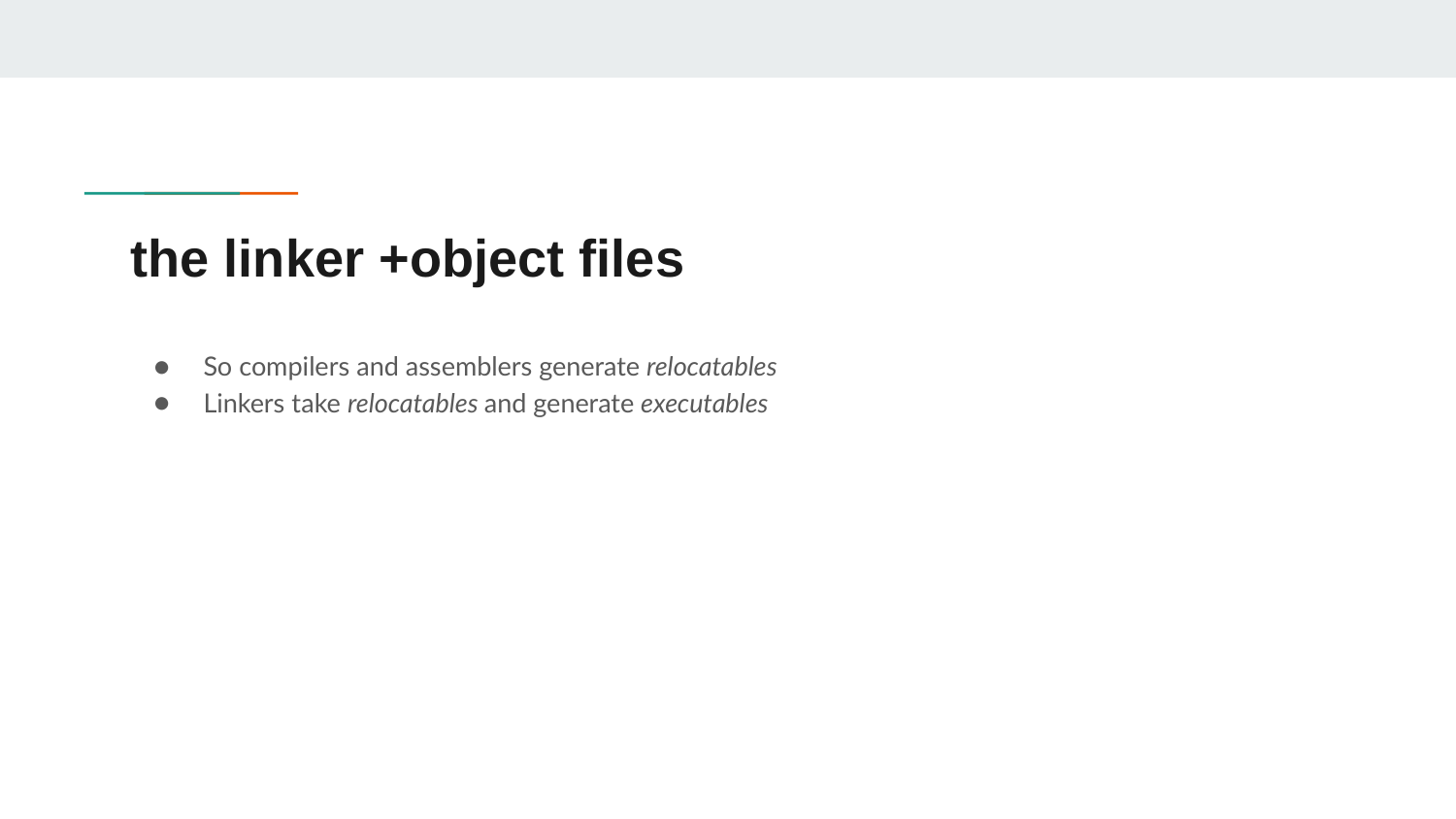

# the linker +object files
So compilers and assemblers generate relocatables
Linkers take relocatables and generate executables